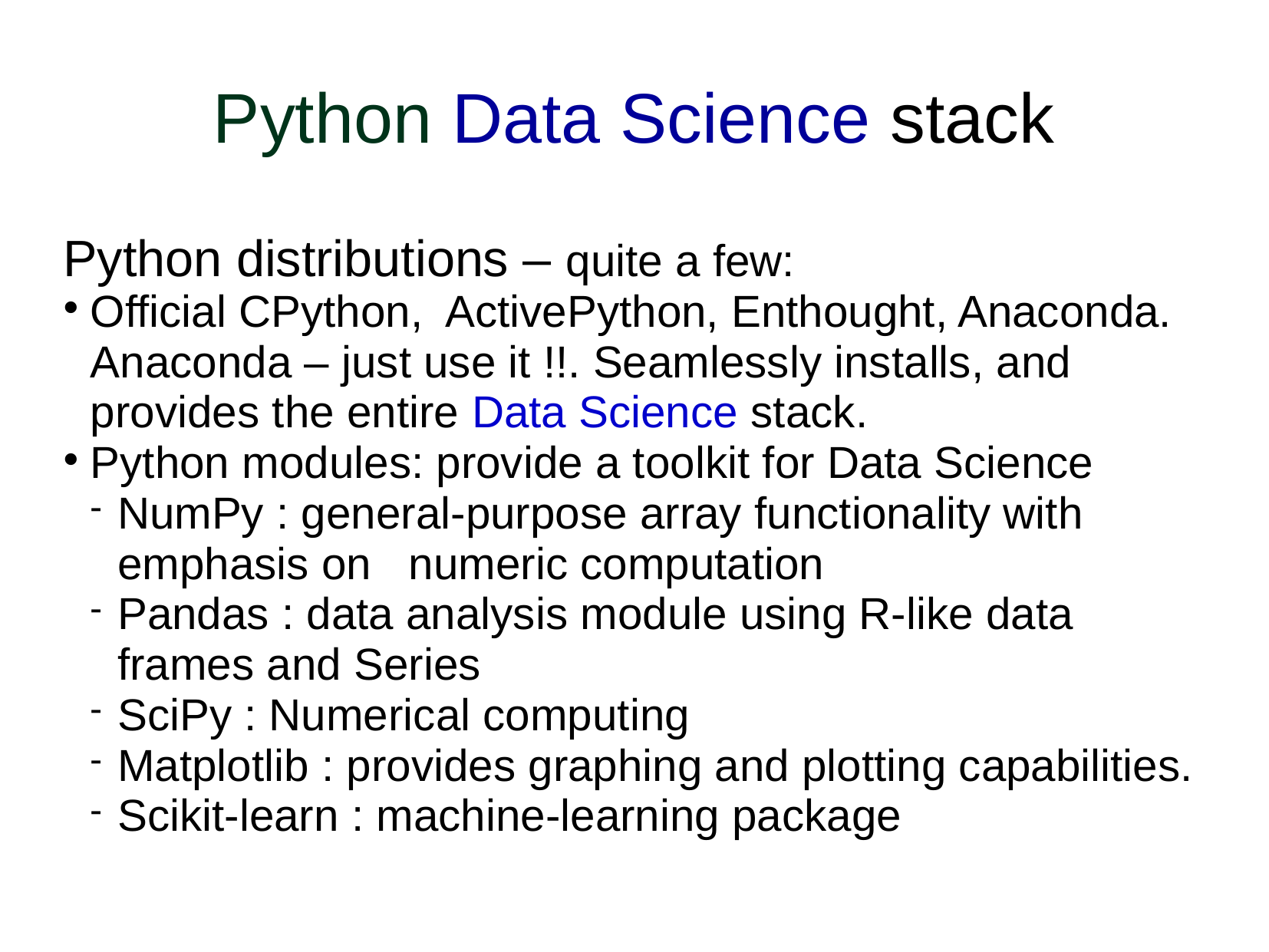

Python Data Science stack
Python distributions – quite a few:
Official CPython,  ActivePython, Enthought, Anaconda. Anaconda – just use it !!. Seamlessly installs, and provides the entire Data Science stack.
Python modules: provide a toolkit for Data Science
NumPy : general-purpose array functionality with emphasis on   numeric computation
Pandas : data analysis module using R-like data frames and Series
SciPy : Numerical computing
Matplotlib : provides graphing and plotting capabilities.
Scikit-learn : machine-learning package